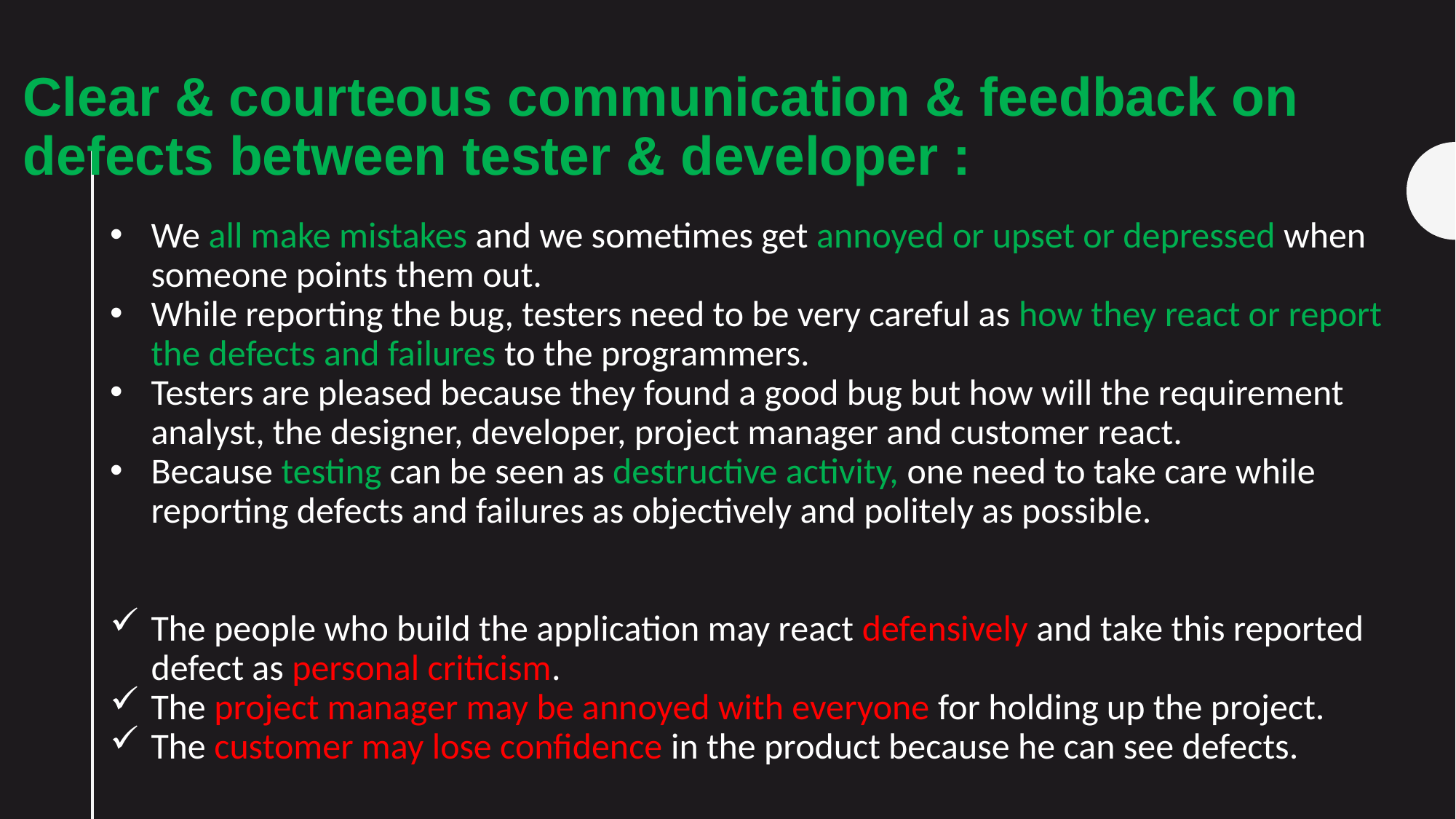

Clear & courteous communication & feedback on defects between tester & developer :
We all make mistakes and we sometimes get annoyed or upset or depressed when someone points them out.
While reporting the bug, testers need to be very careful as how they react or report the defects and failures to the programmers.
Testers are pleased because they found a good bug but how will the requirement analyst, the designer, developer, project manager and customer react.
Because testing can be seen as destructive activity, one need to take care while reporting defects and failures as objectively and politely as possible.

The people who build the application may react defensively and take this reported defect as personal criticism.
The project manager may be annoyed with everyone for holding up the project.
The customer may lose confidence in the product because he can see defects.